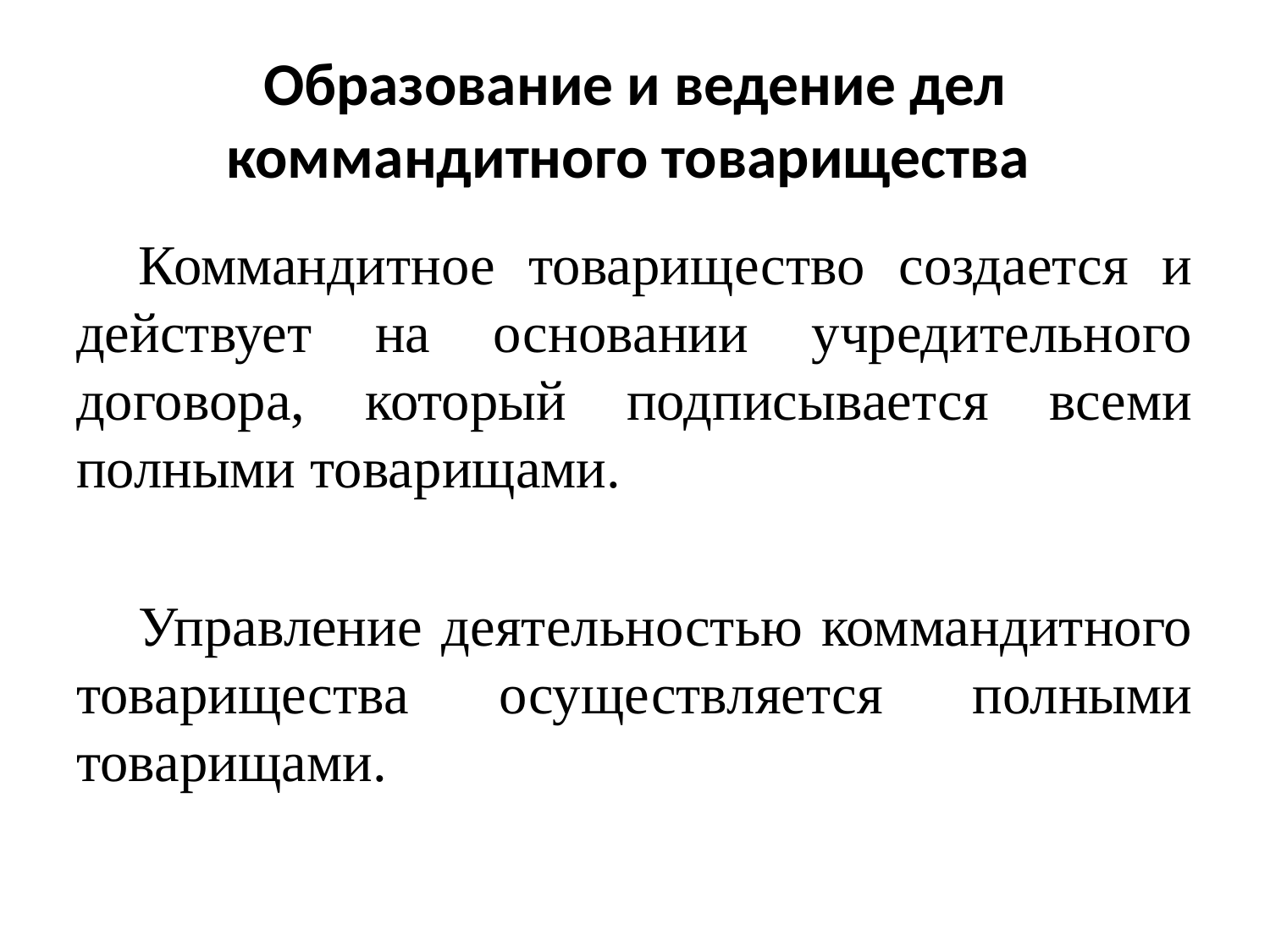

# Образование и ведение дел коммандитного товарищества
Коммандитное товарищество создается и действует на основании учредительного договора, который подписывается всеми полными товарищами.

Управление деятельностью коммандитного товарищества осуществляется полными товарищами.